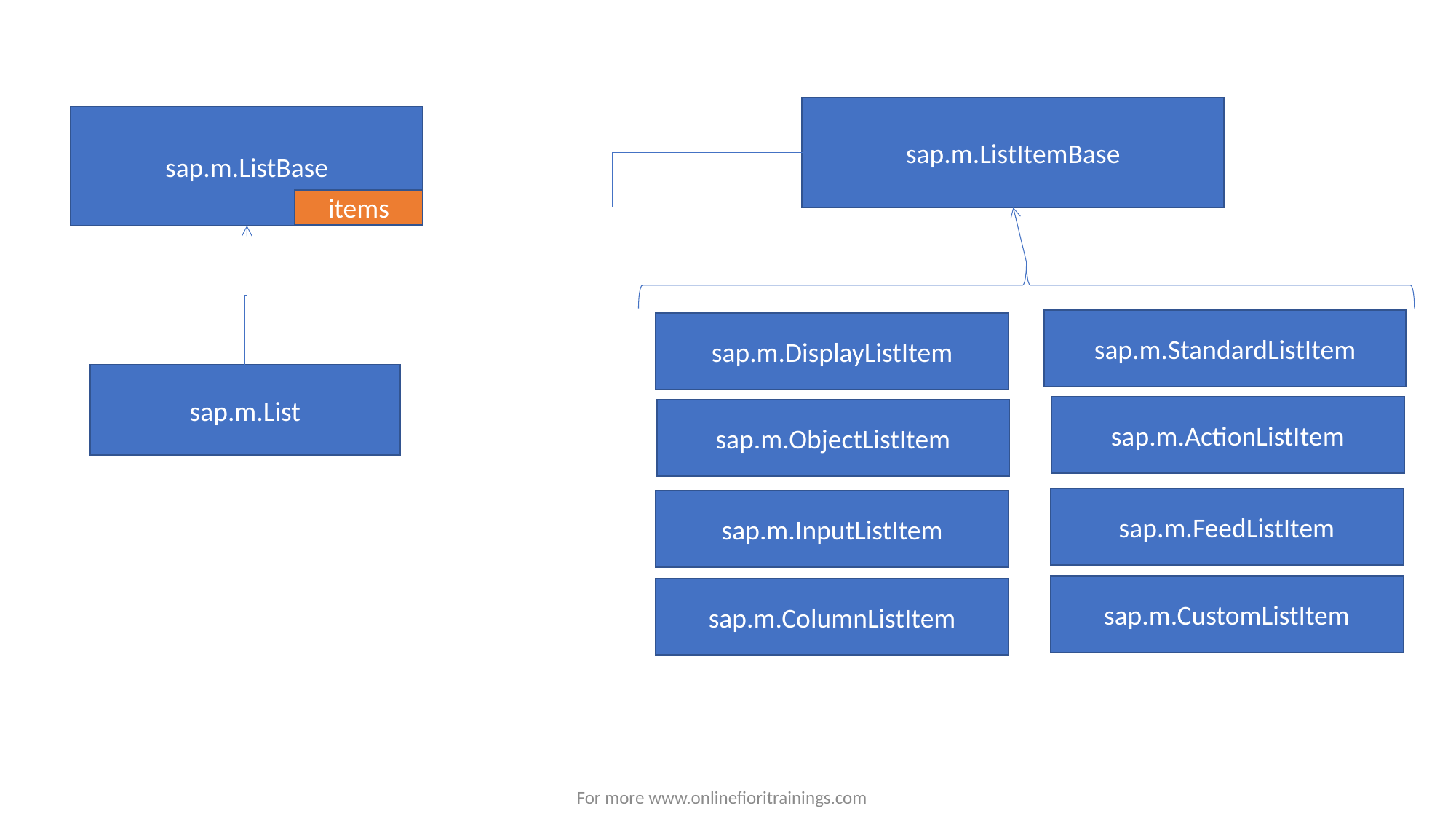

sap.m.ListItemBase
sap.m.ListBase
items
sap.m.StandardListItem
sap.m.DisplayListItem
sap.m.List
sap.m.ActionListItem
sap.m.ObjectListItem
sap.m.FeedListItem
sap.m.InputListItem
sap.m.CustomListItem
sap.m.ColumnListItem
For more www.onlinefioritrainings.com